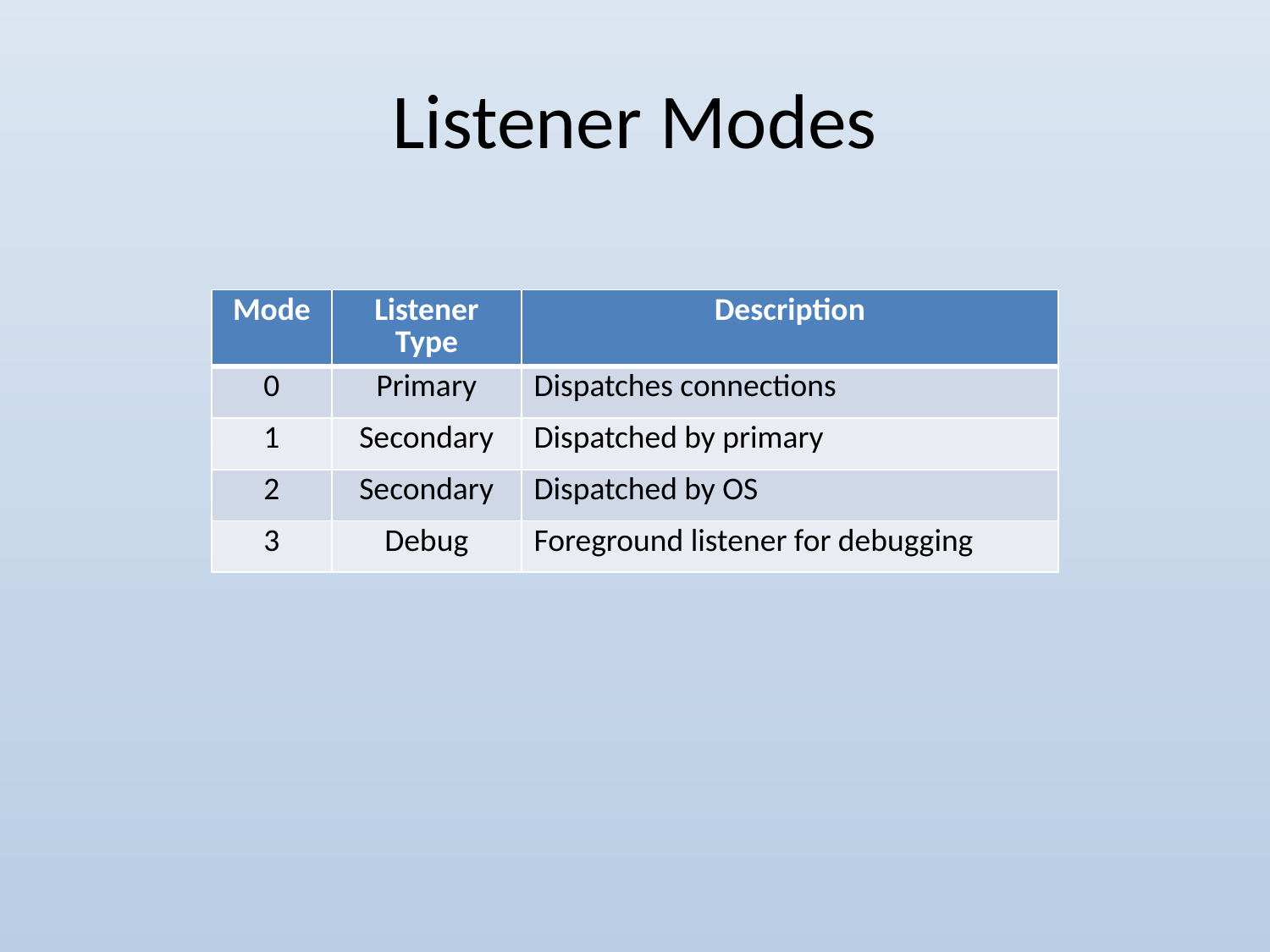

# Listener Modes
| Mode | Listener Type | Description |
| --- | --- | --- |
| 0 | Primary | Dispatches connections |
| 1 | Secondary | Dispatched by primary |
| 2 | Secondary | Dispatched by OS |
| 3 | Debug | Foreground listener for debugging |